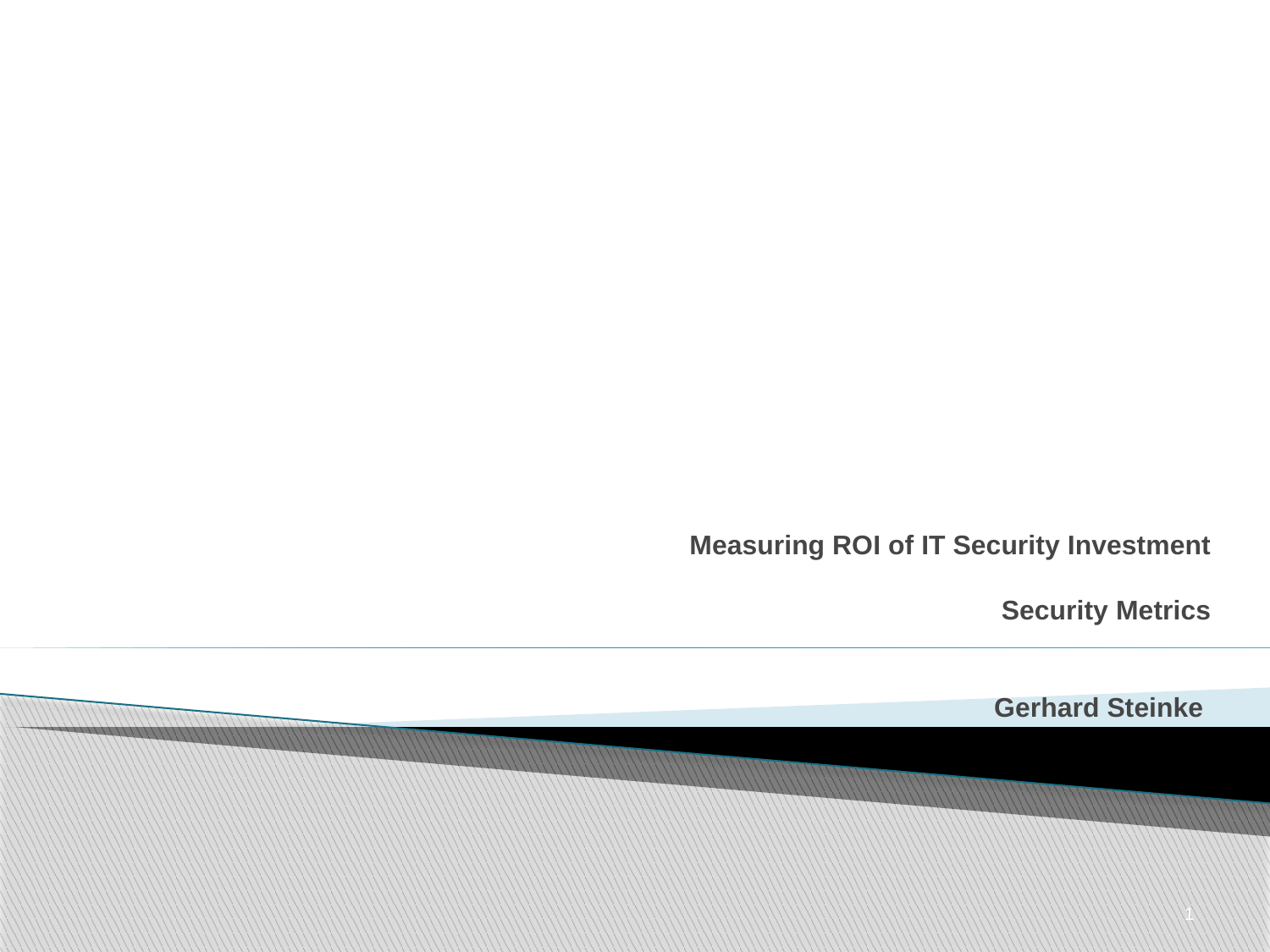

# Measuring ROI of IT Security Investment Security Metrics Gerhard Steinke
1